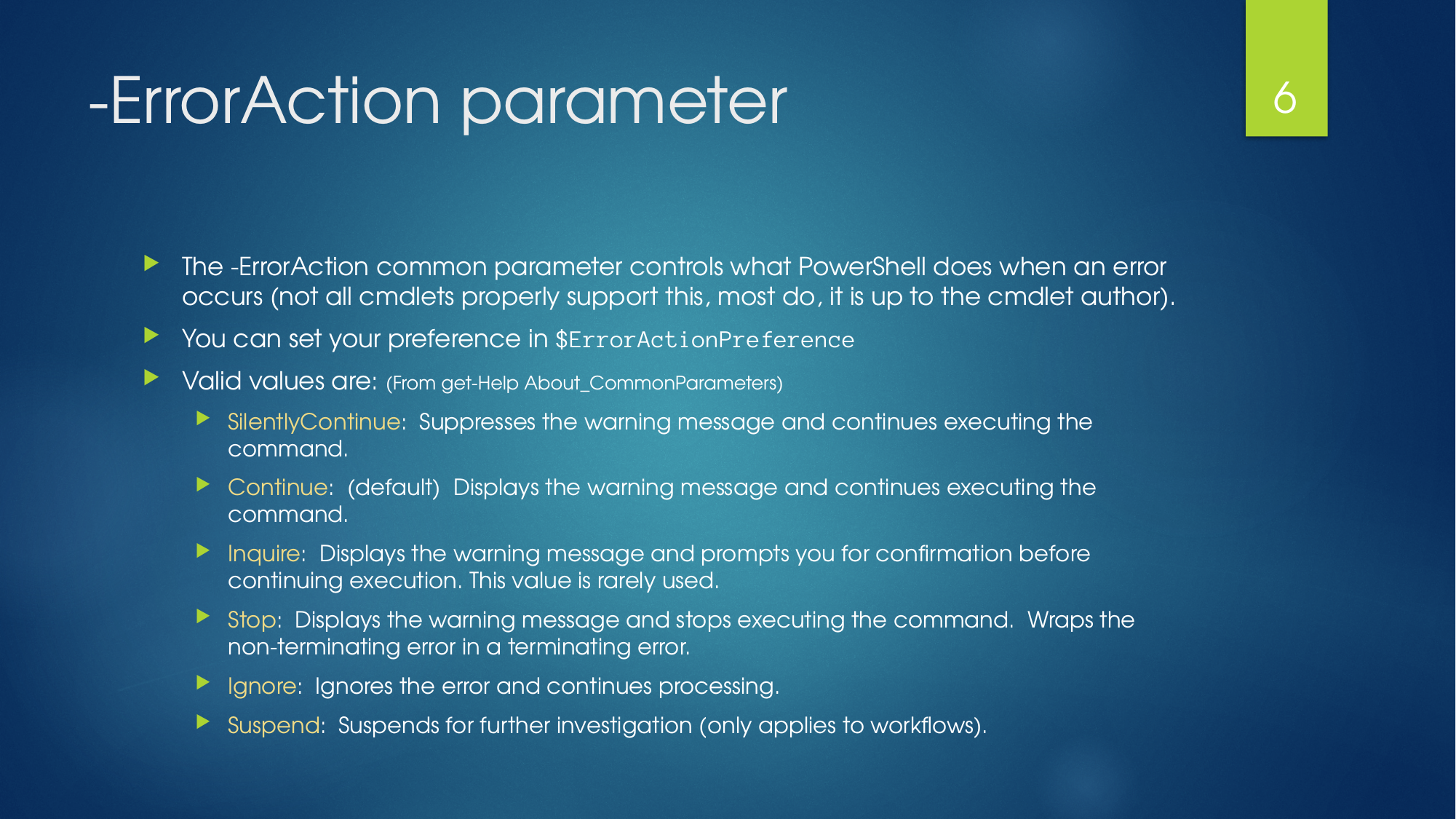

6
# -ErrorAction parameter
The -ErrorAction common parameter controls what PowerShell does when an error occurs (not all cmdlets properly support this, most do, it is up to the cmdlet author).
You can set your preference in $ErrorActionPreference
Valid values are: (From get-Help About_CommonParameters)
SilentlyContinue:  Suppresses the warning message and continues executing the command.
Continue:  (default)  Displays the warning message and continues executing the command.
Inquire:  Displays the warning message and prompts you for confirmation before continuing execution. This value is rarely used.
Stop:  Displays the warning message and stops executing the command.  Wraps the non-terminating error in a terminating error.
Ignore:  Ignores the error and continues processing.
Suspend:  Suspends for further investigation (only applies to workflows).